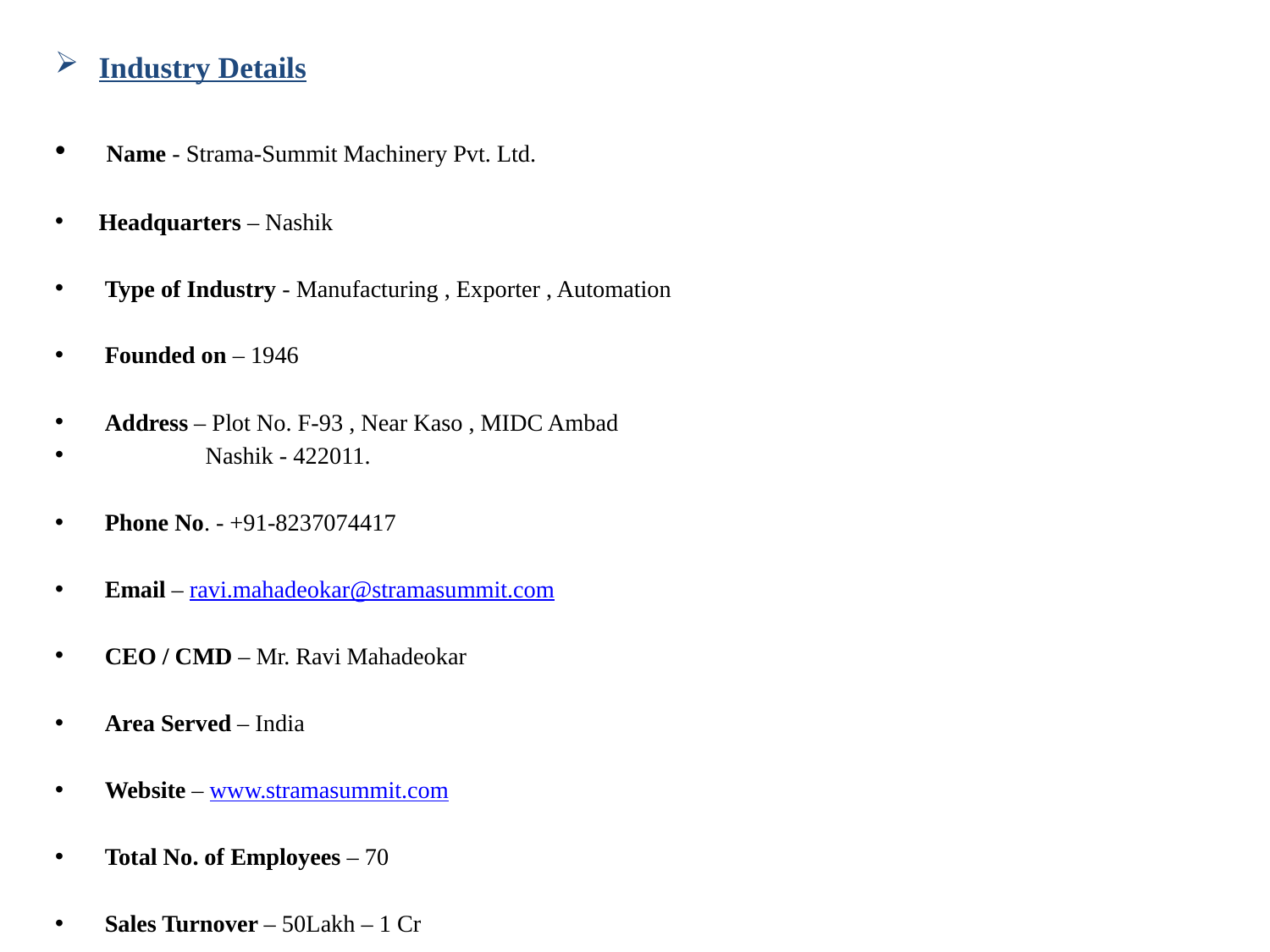

Industry Details

 Name - Strama-Summit Machinery Pvt. Ltd.

Headquarters – Nashik

 Type of Industry - Manufacturing , Exporter , Automation

 Founded on – 1946

 Address – Plot No. F-93 , Near Kaso , MIDC Ambad
                  Nashik - 422011.

 Phone No. - +91-8237074417

 Email – ravi.mahadeokar@stramasummit.com

 CEO / CMD – Mr. Ravi Mahadeokar

 Area Served – India

 Website – www.stramasummit.com

 Total No. of Employees – 70

 Sales Turnover – 50Lakh – 1 Cr